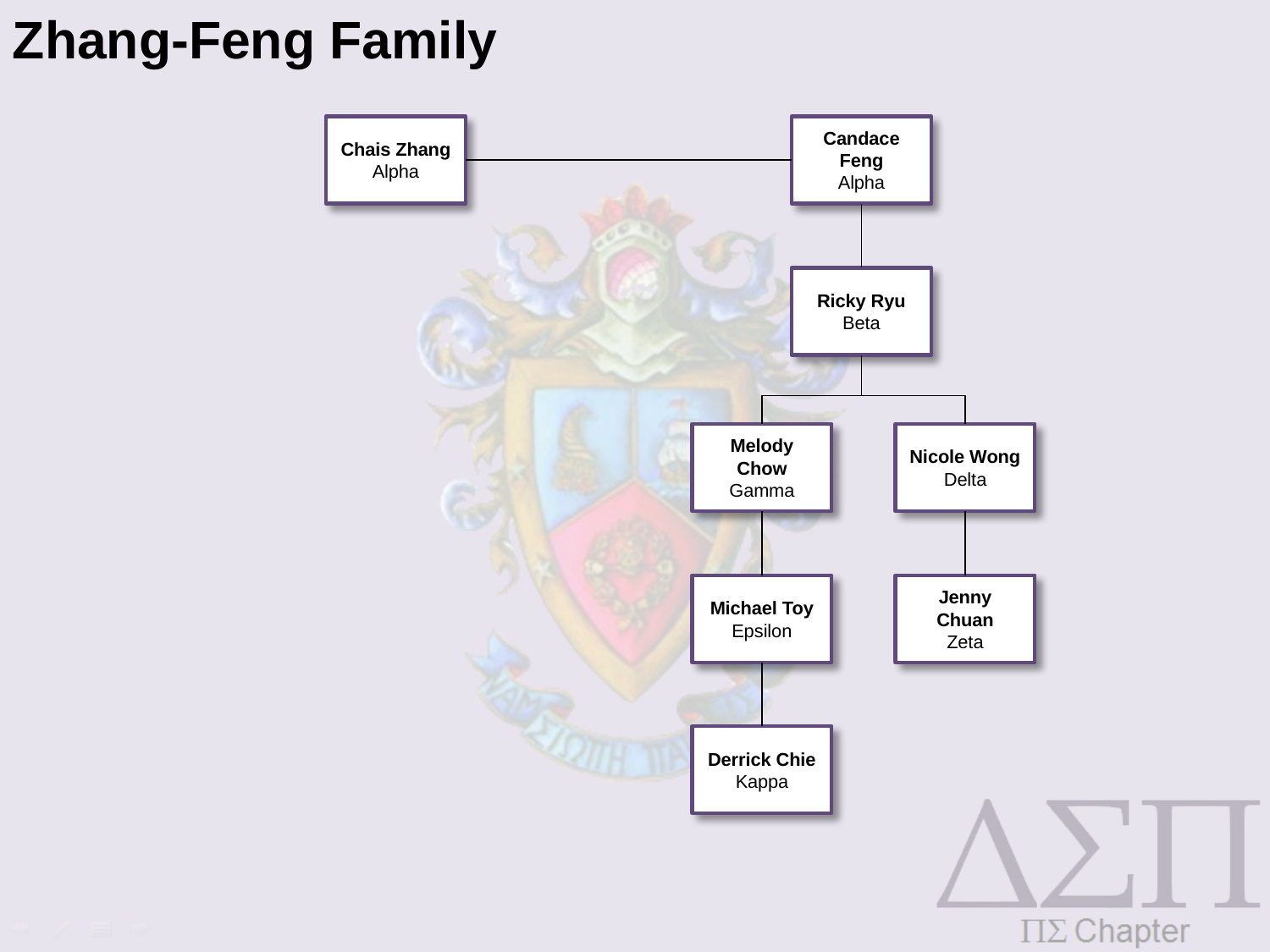

Zhang-Feng Family
Chais Zhang
Alpha
Candace Feng
Alpha
Ricky Ryu
Beta
Melody Chow
Gamma
Nicole Wong
Delta
Michael Toy
Epsilon
Jenny Chuan
Zeta
Derrick Chie
Kappa